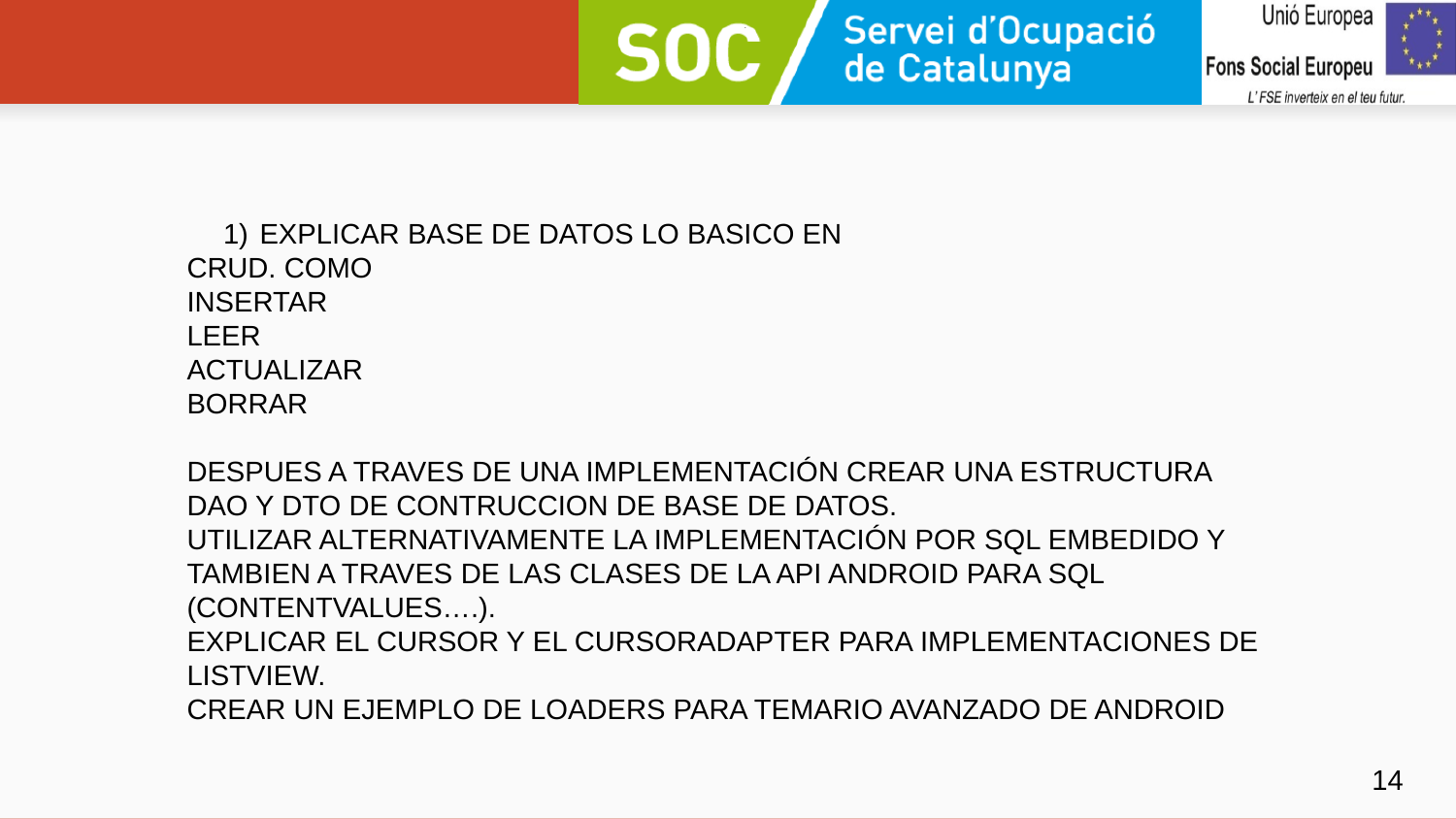

#
EXPLICAR BASE DE DATOS LO BASICO EN
CRUD. COMO
INSERTAR
LEER
ACTUALIZAR
BORRAR

DESPUES A TRAVES DE UNA IMPLEMENTACIÓN CREAR UNA ESTRUCTURA DAO Y DTO DE CONTRUCCION DE BASE DE DATOS.
UTILIZAR ALTERNATIVAMENTE LA IMPLEMENTACIÓN POR SQL EMBEDIDO Y TAMBIEN A TRAVES DE LAS CLASES DE LA API ANDROID PARA SQL (CONTENTVALUES….).
EXPLICAR EL CURSOR Y EL CURSORADAPTER PARA IMPLEMENTACIONES DE LISTVIEW.
CREAR UN EJEMPLO DE LOADERS PARA TEMARIO AVANZADO DE ANDROID
14